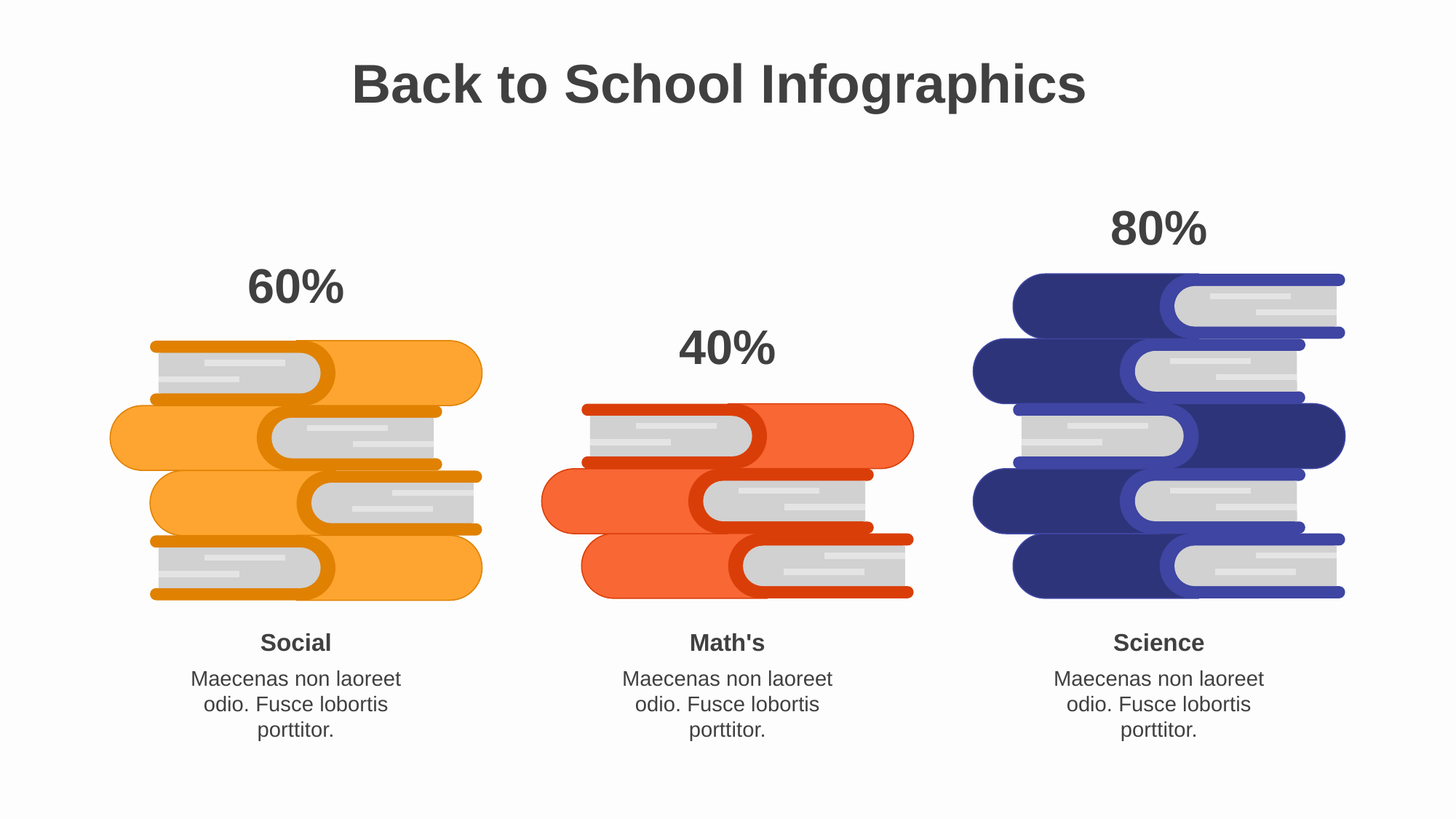

80%

Science
Maecenas non laoreet odio. Fusce lobortis porttitor.
60%

Social
Maecenas non laoreet odio. Fusce lobortis porttitor.
40%

Math's
Maecenas non laoreet odio. Fusce lobortis porttitor.